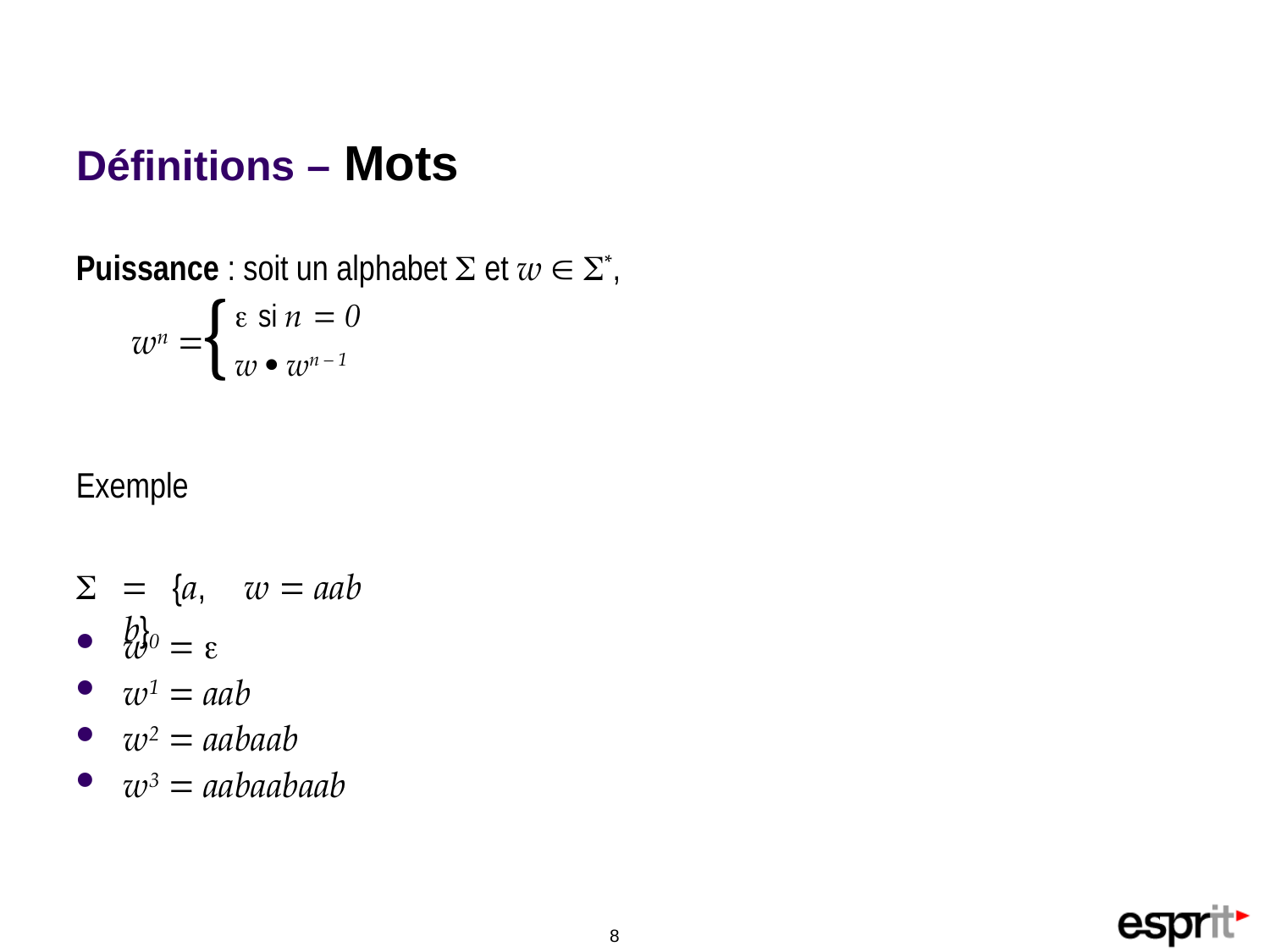

# Définitions – Mots
Puissance : soit un alphabet Σ et w ∈ Σ*,
	 wn =

{
ε si n = 0
w • wn – 1
Exemple
Σ = {a, b}
w = aab
w0 = ε
w1 = aab
w2 = aabaab
w3 = aabaabaab
8